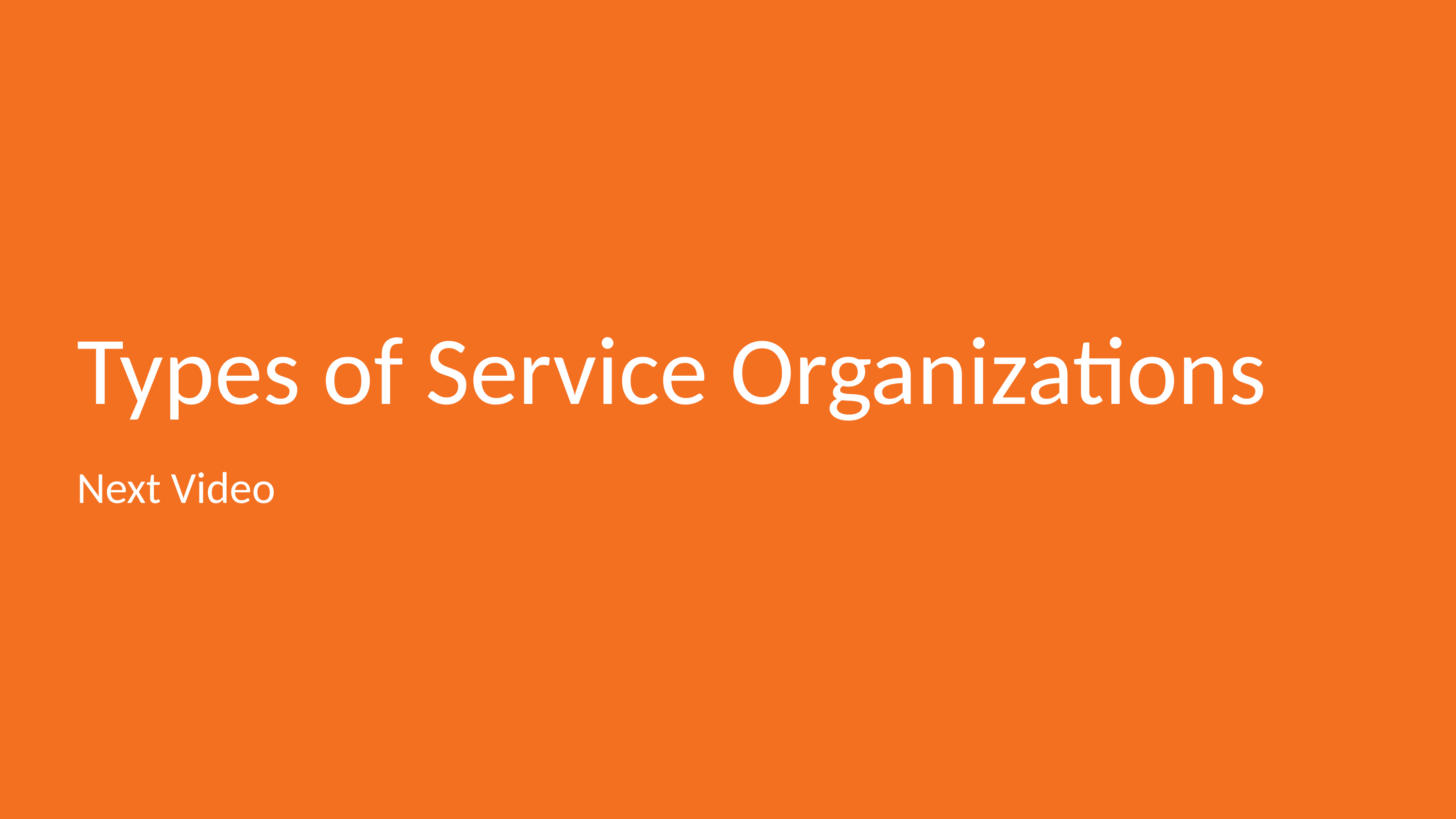

# Types of Service Organizations
Next Video